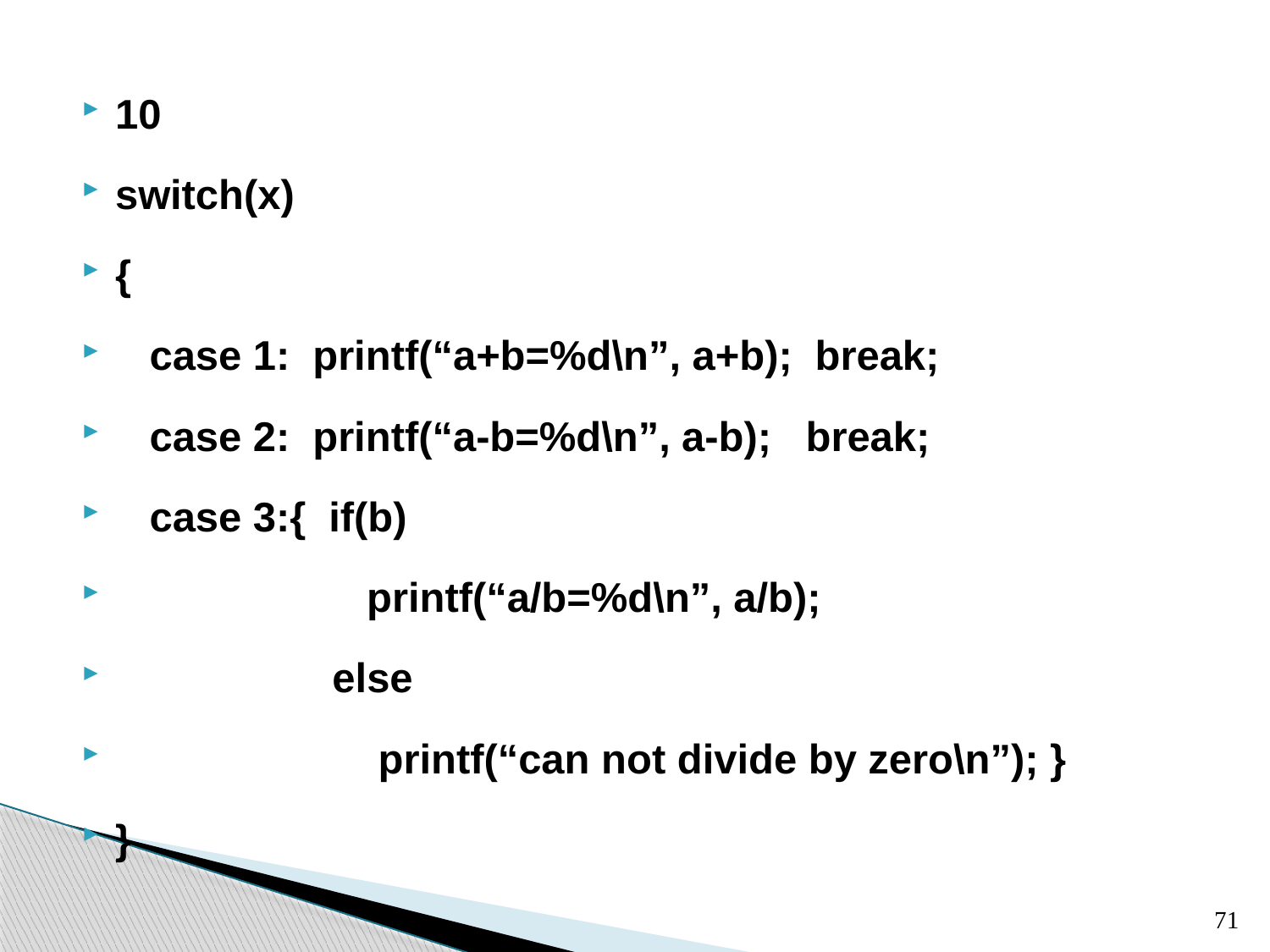

10
switch(x)
{
   case 1:  printf(“a+b=%d\n”, a+b);  break;
   case 2:  printf(“a-b=%d\n”, a-b);   break;
   case 3:{  if(b)
                      printf(“a/b=%d\n”, a/b);
                   else
                       printf(“can not divide by zero\n”); }
}
71